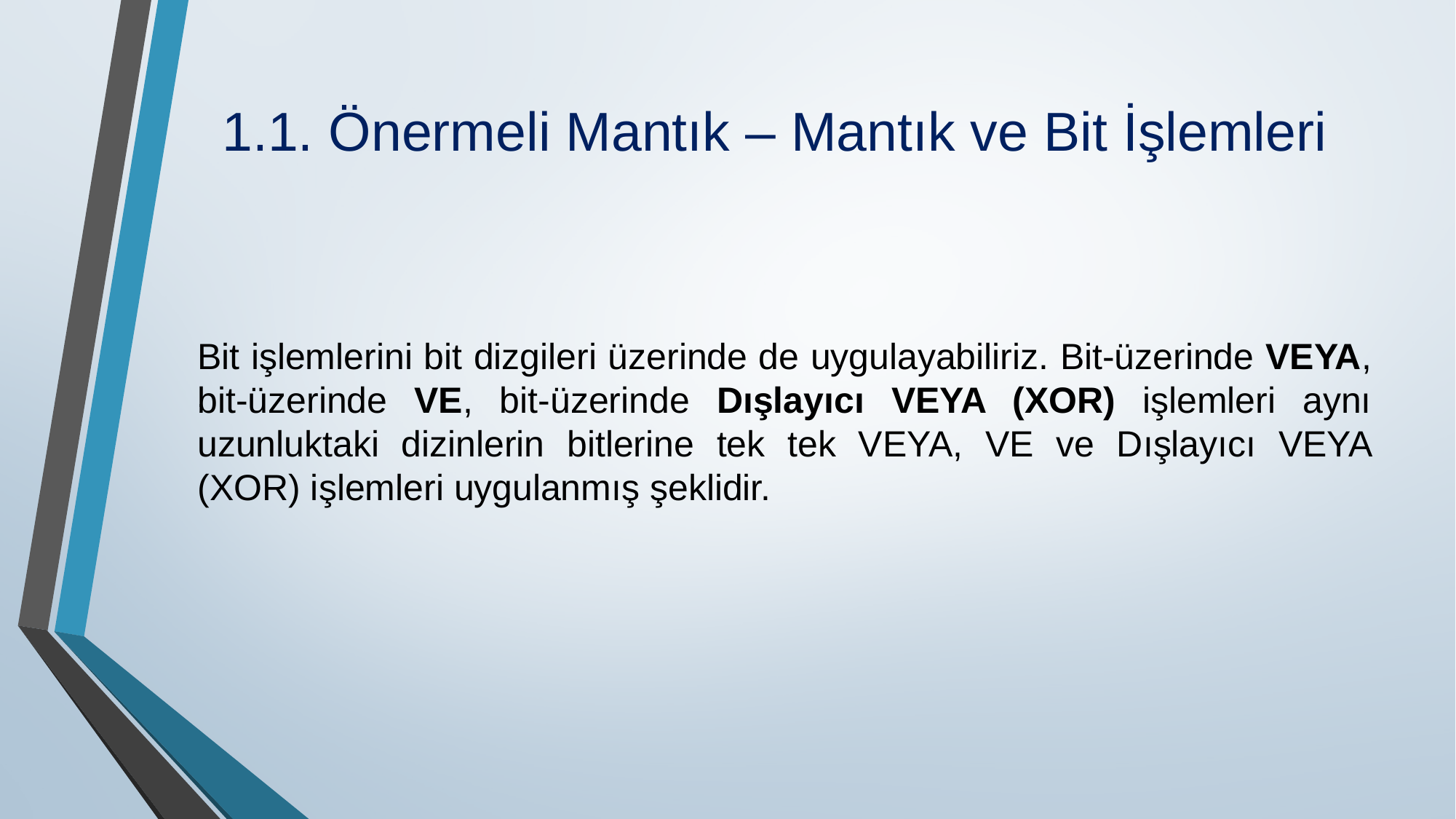

# 1.1. Önermeli Mantık – Mantık ve Bit İşlemleri

Bit işlemlerini bit dizgileri üzerinde de uygulayabiliriz. Bit-üzerinde VEYA, bit-üzerinde VE, bit-üzerinde Dışlayıcı VEYA (XOR) işlemleri aynı uzunluktaki dizinlerin bitlerine tek tek VEYA, VE ve Dışlayıcı VEYA (XOR) işlemleri uygulanmış şeklidir.

.